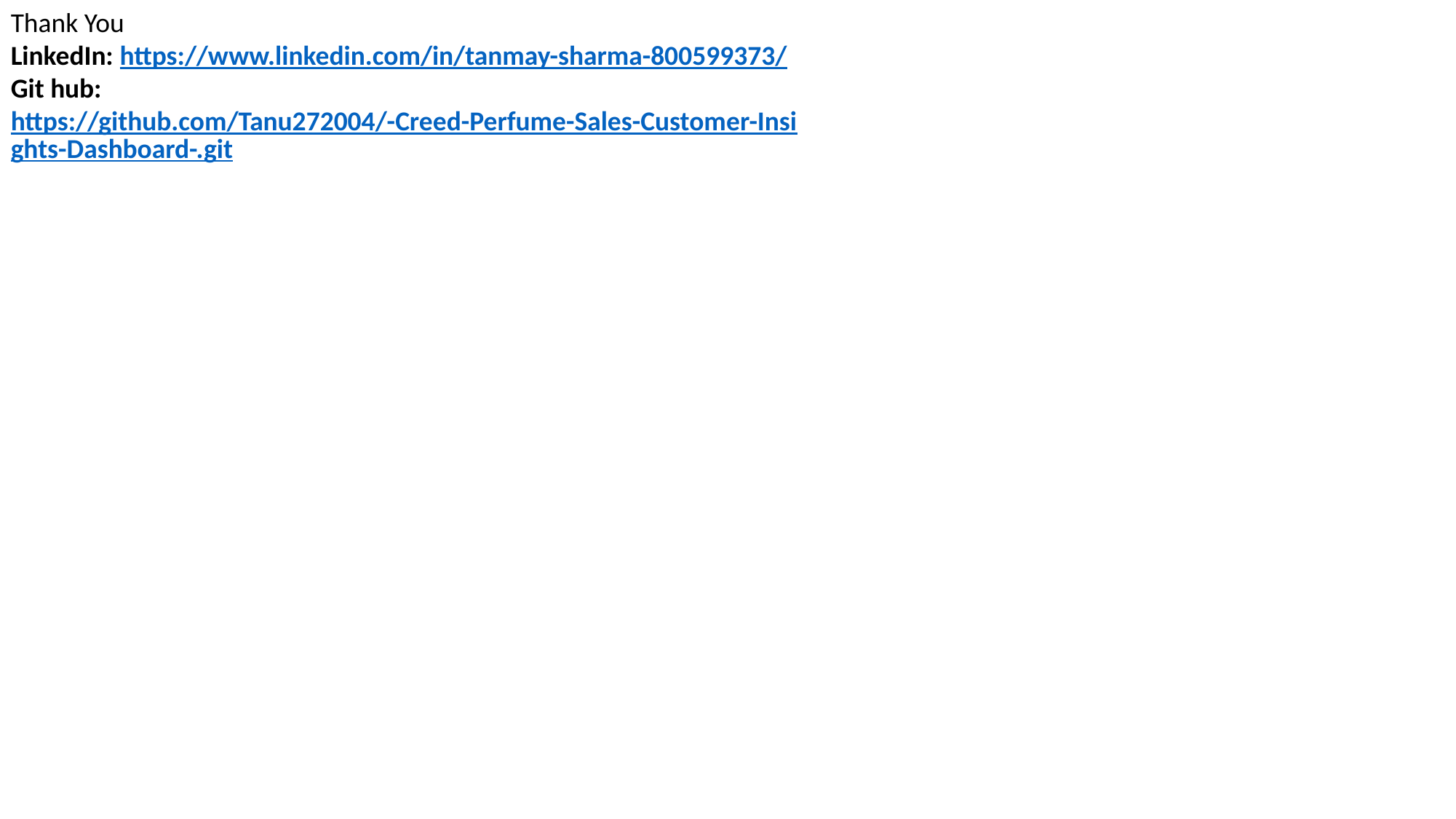

Thank You
LinkedIn: https://www.linkedin.com/in/tanmay-sharma-800599373/
Git hub: https://github.com/Tanu272004/-Creed-Perfume-Sales-Customer-Insights-Dashboard-.git